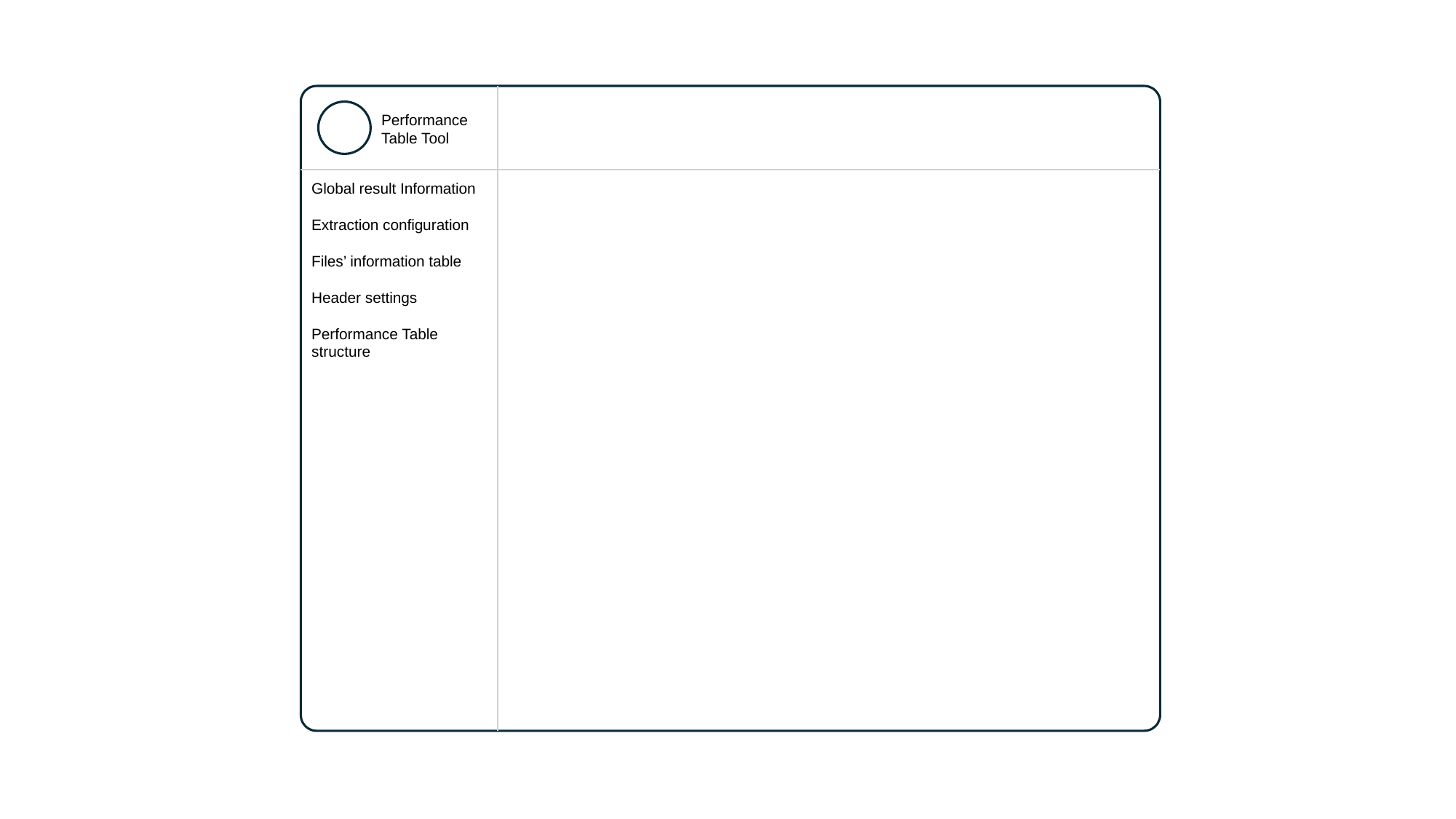

Performance Table Tool
Global result Information

Extraction configuration

Files’ information table

Header settings

Performance Table structure